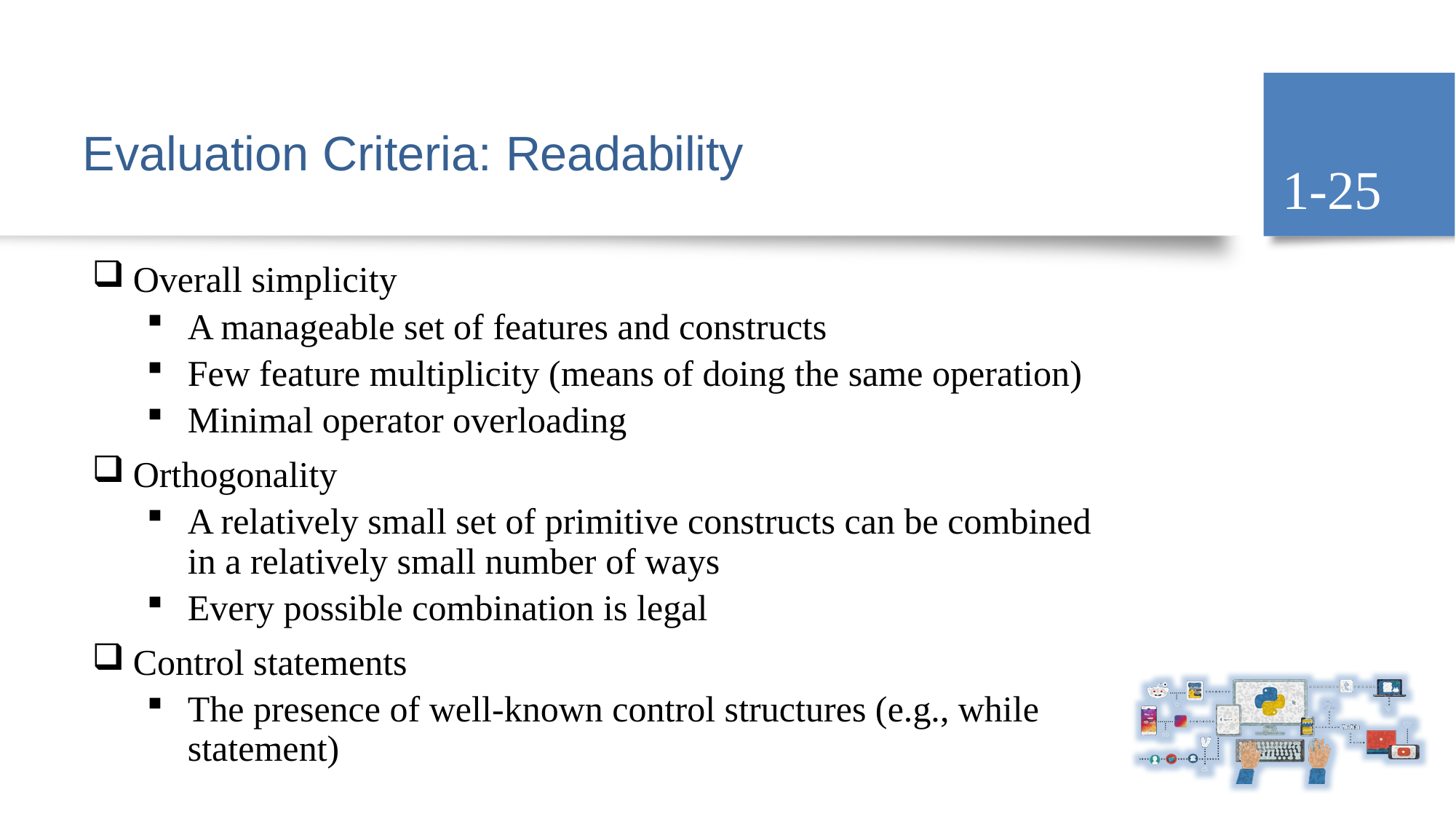

1-25
# Evaluation Criteria: Readability
Overall simplicity
A manageable set of features and constructs
Few feature multiplicity (means of doing the same operation)
Minimal operator overloading
Orthogonality
A relatively small set of primitive constructs can be combined in a relatively small number of ways
Every possible combination is legal
Control statements
The presence of well-known control structures (e.g., while statement)